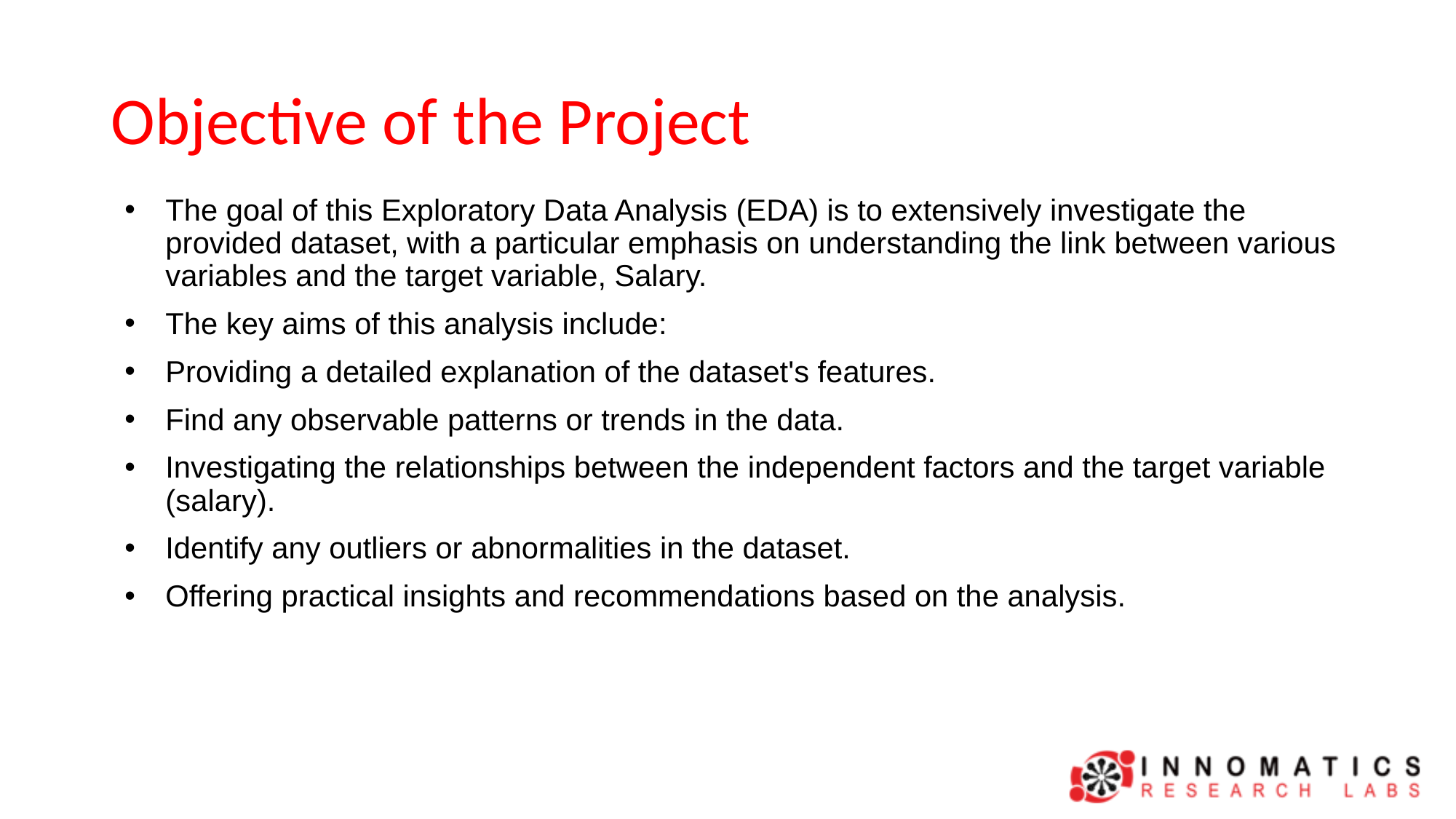

# Objective of the Project
The goal of this Exploratory Data Analysis (EDA) is to extensively investigate the provided dataset, with a particular emphasis on understanding the link between various variables and the target variable, Salary.
The key aims of this analysis include:
Providing a detailed explanation of the dataset's features.
Find any observable patterns or trends in the data.
Investigating the relationships between the independent factors and the target variable (salary).
Identify any outliers or abnormalities in the dataset.
Offering practical insights and recommendations based on the analysis.